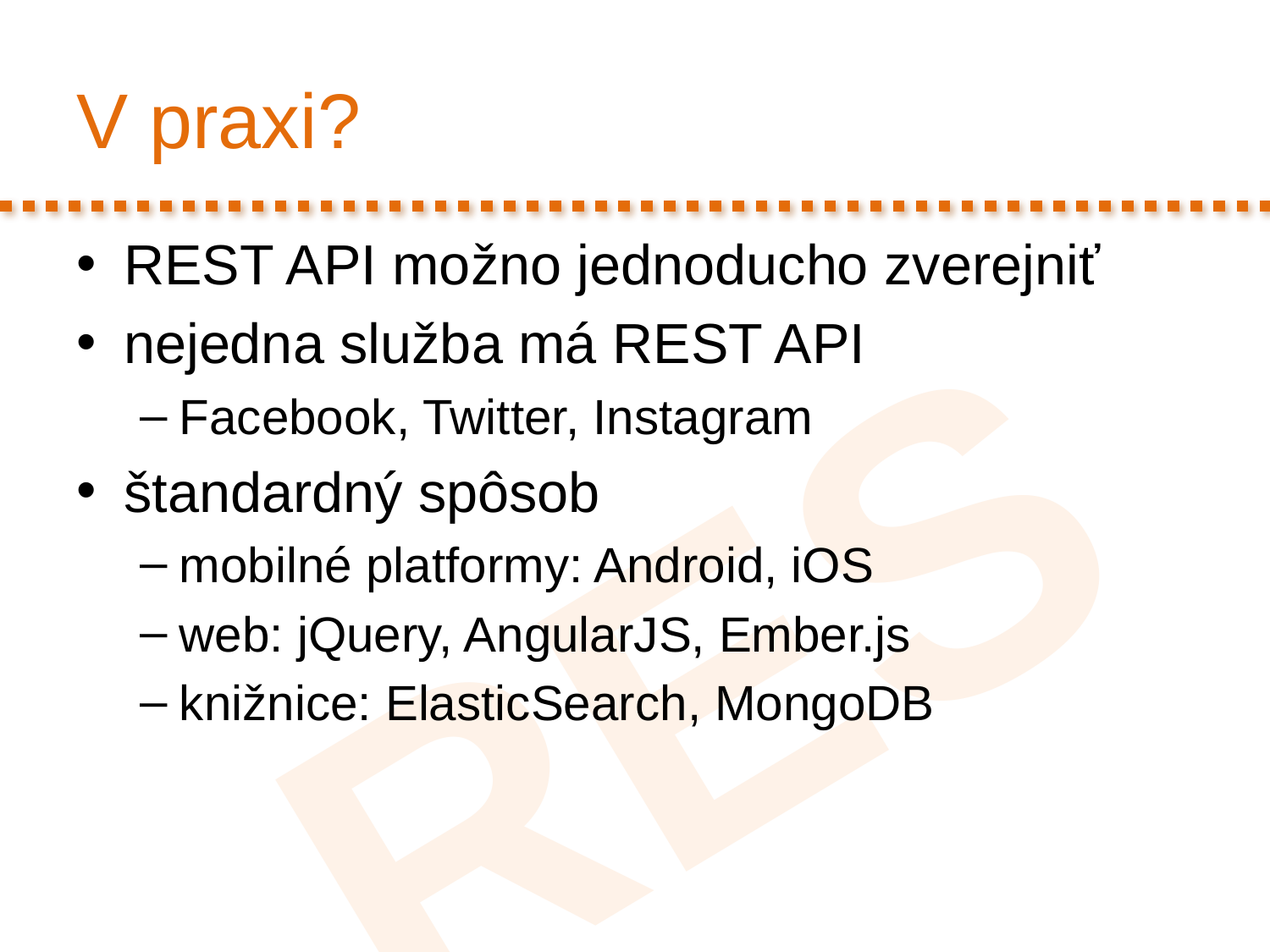

# V praxi?
REST API možno jednoducho zverejniť
nejedna služba má REST API
Facebook, Twitter, Instagram
štandardný spôsob
mobilné platformy: Android, iOS
web: jQuery, AngularJS, Ember.js
knižnice: ElasticSearch, MongoDB